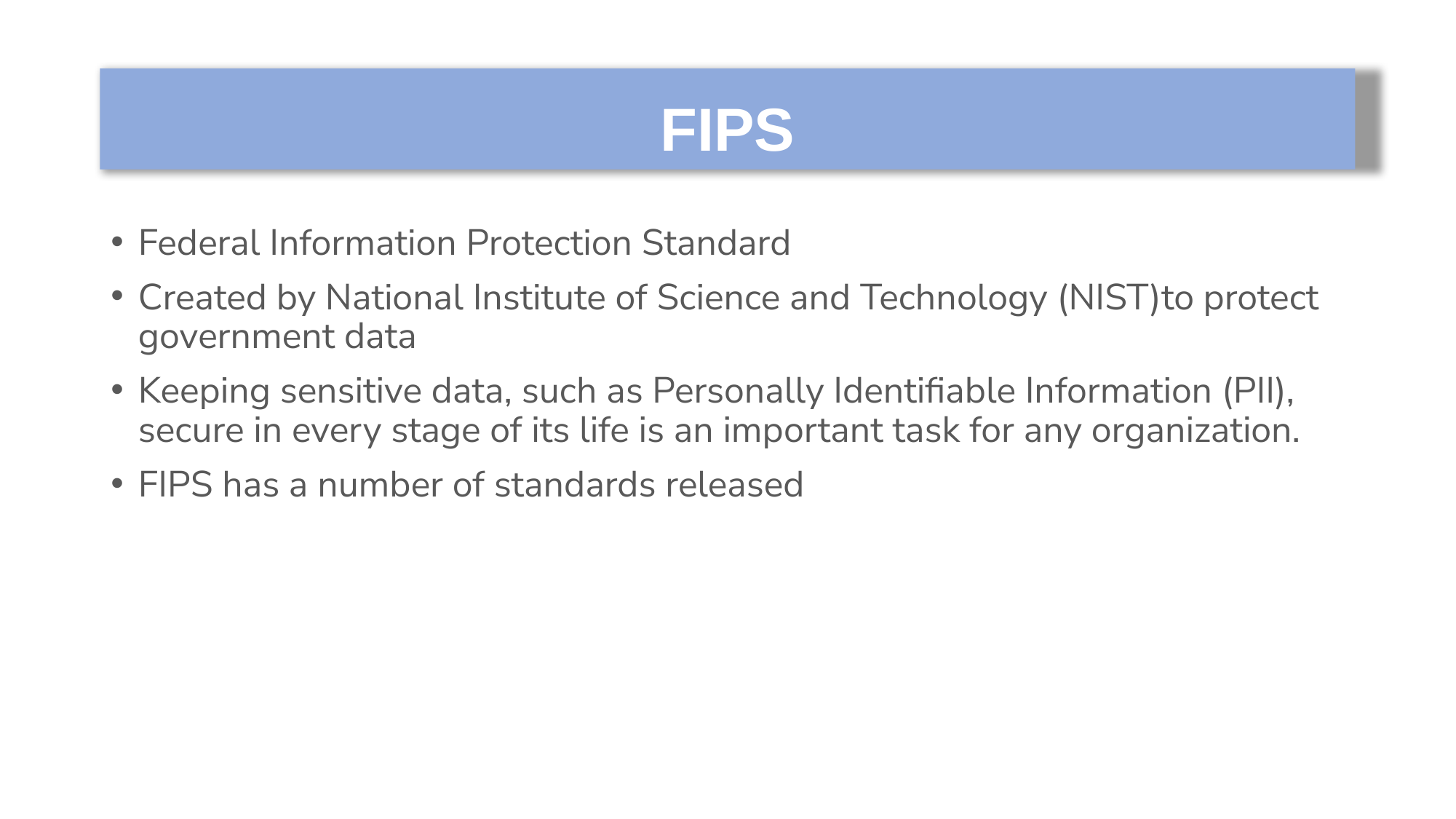

# FIPS
Federal Information Protection Standard
Created by National Institute of Science and Technology (NIST)to protect government data
Keeping sensitive data, such as Personally Identifiable Information (PII), secure in every stage of its life is an important task for any organization.
FIPS has a number of standards released